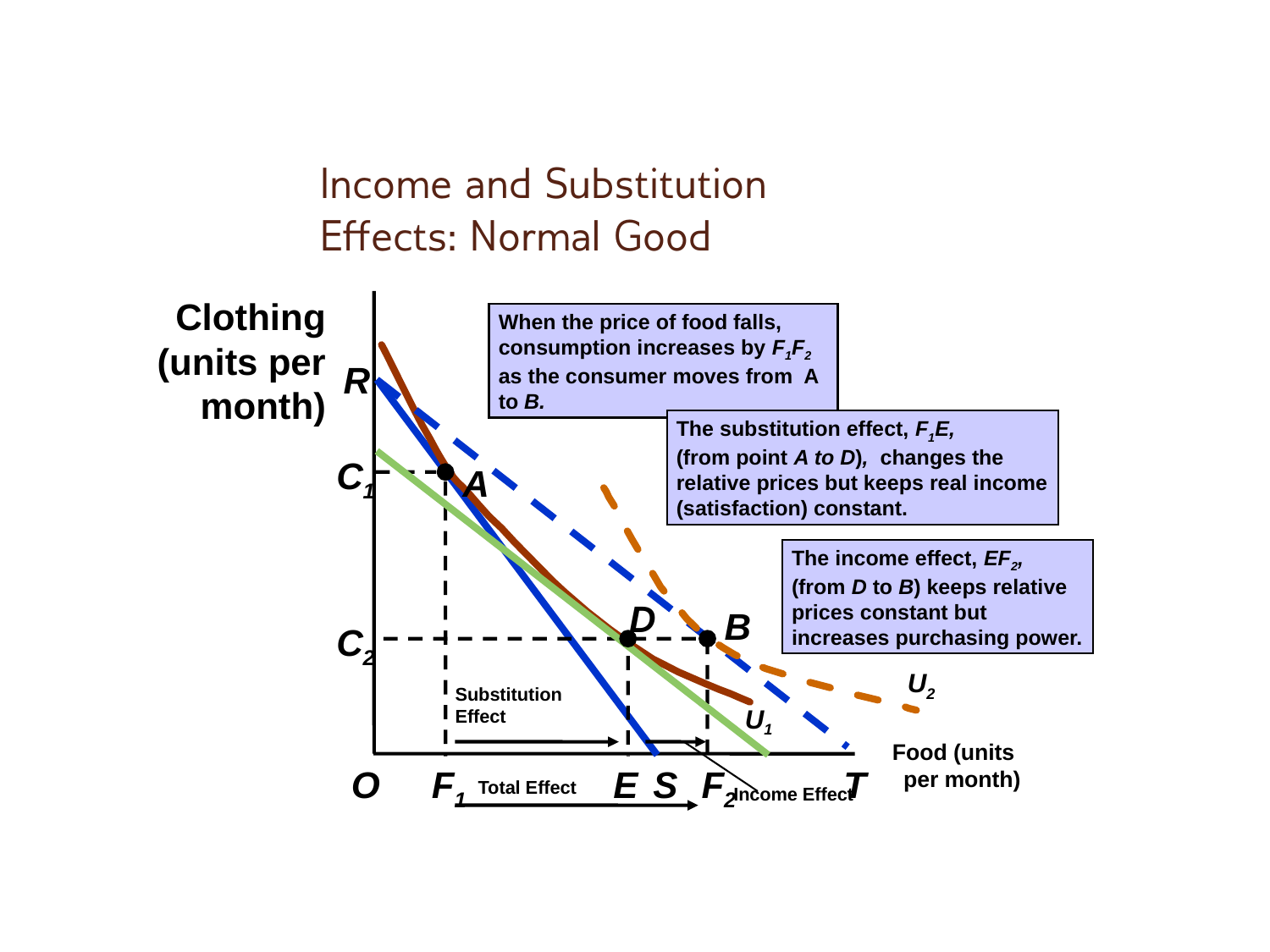

# Income and Substitution Effects: Normal Good
Clothing
(units per
month)

When the price of food falls, consumption increases by F1F2  as the consumer moves from  A to B.

B
C2

U2
F2
T

R

C1
A

U1
F1
S
The substitution effect, F1E,
(from point A to D),  changes the
relative prices but keeps real income
(satisfaction) constant.

D

Substitution
Effect

E
Total Effect

The income effect, EF2,
(from D to B) keeps relative
prices constant but
increases purchasing power.

Income Effect
Food (units
per month)

O